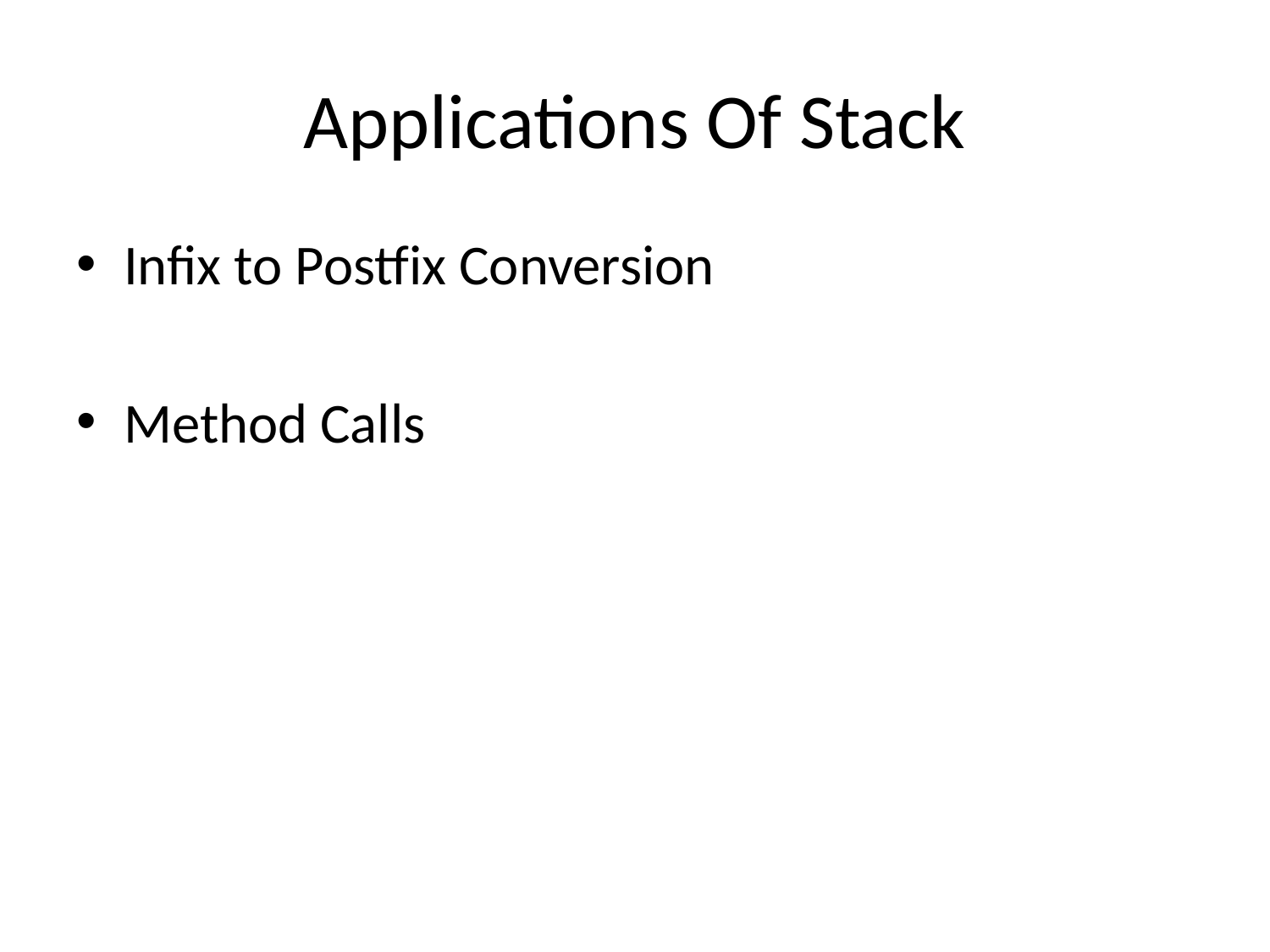

# Applications Of Stack
Infix to Postfix Conversion

Method Calls